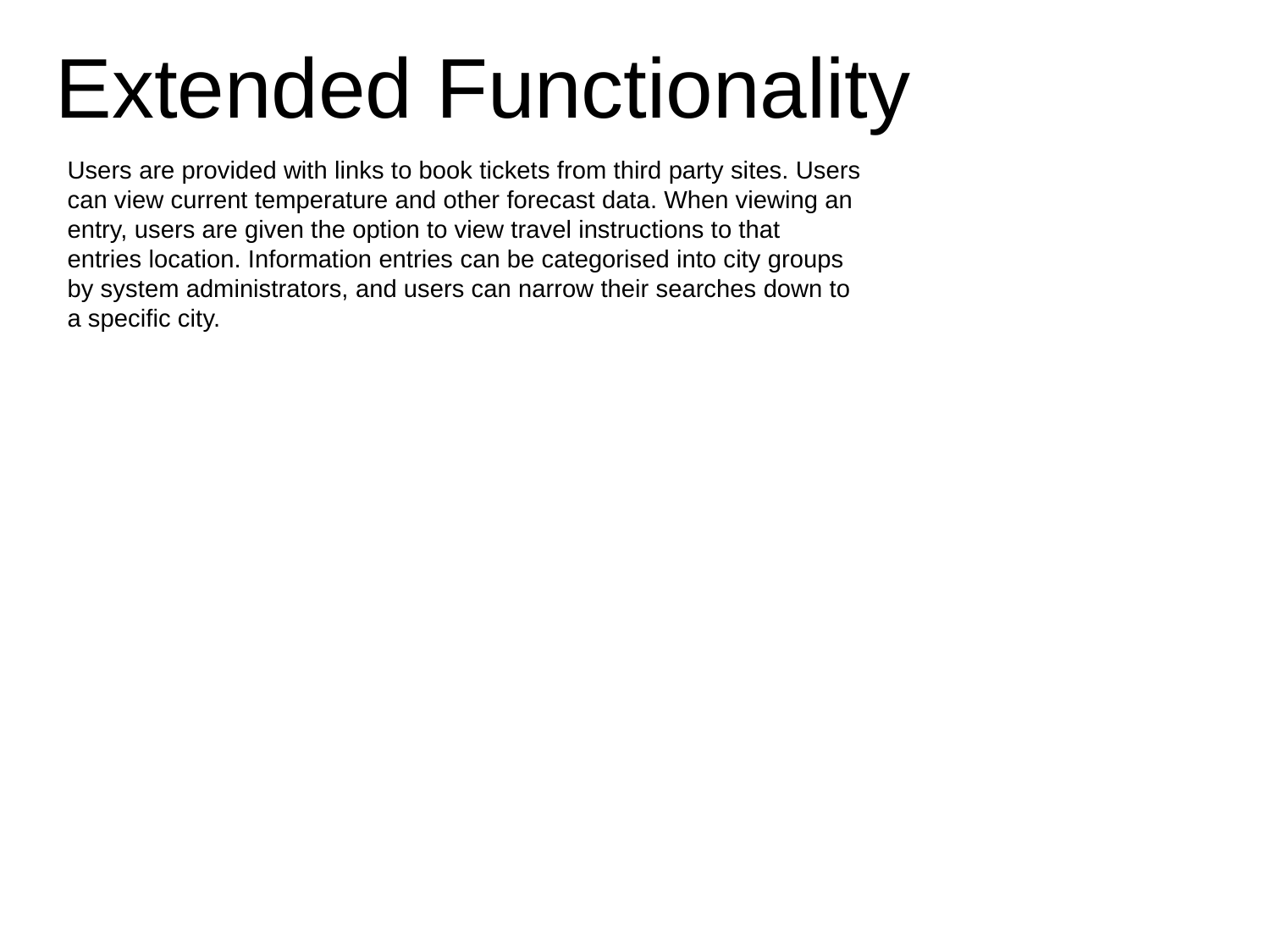

# Extended Functionality
Users are provided with links to book tickets from third party sites. Users can view current temperature and other forecast data. When viewing an entry, users are given the option to view travel instructions to that entries location. Information entries can be categorised into city groups by system administrators, and users can narrow their searches down to a specific city.